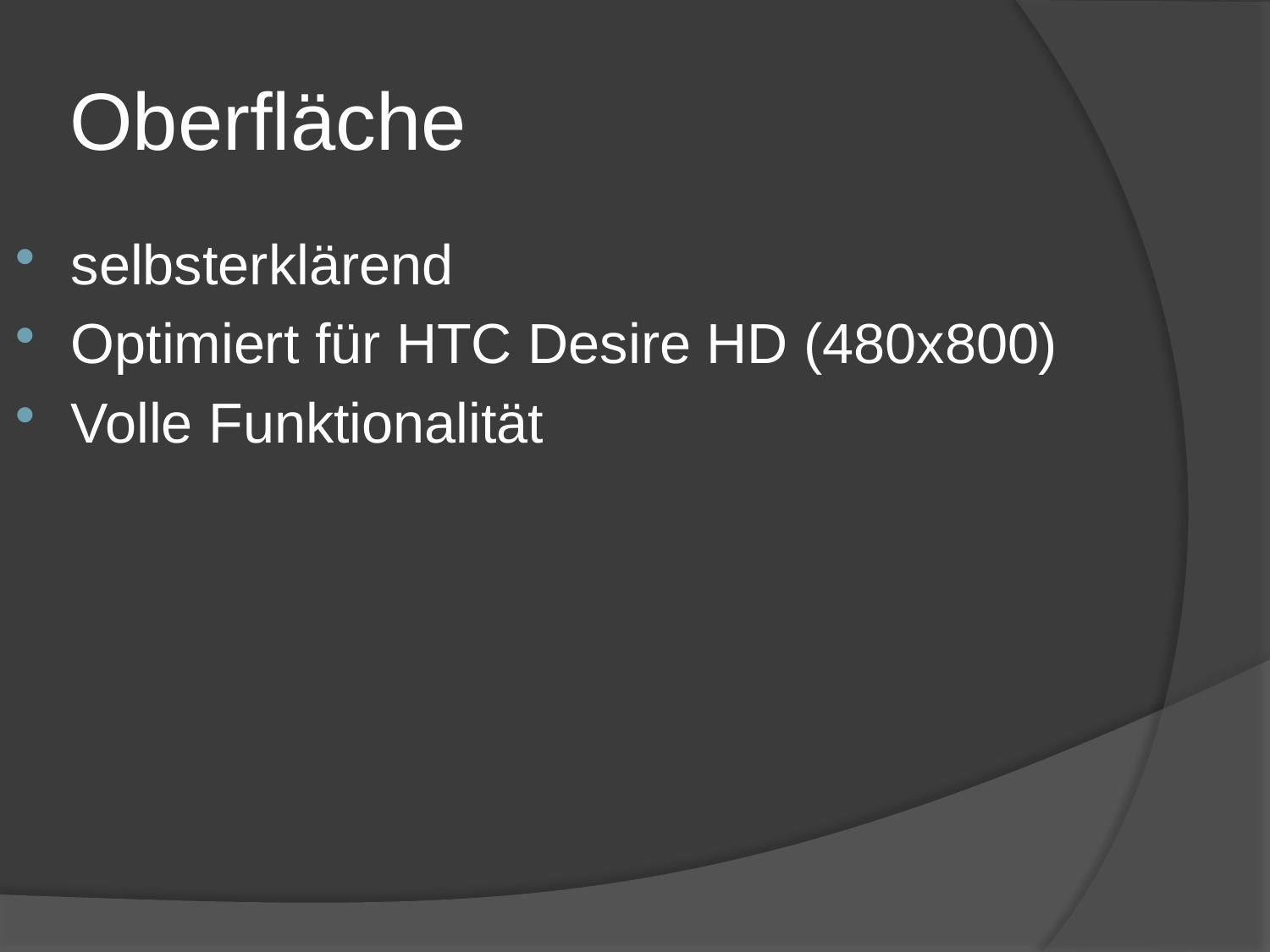

# Oberfläche
selbsterklärend
Optimiert für HTC Desire HD (480x800)
Volle Funktionalität